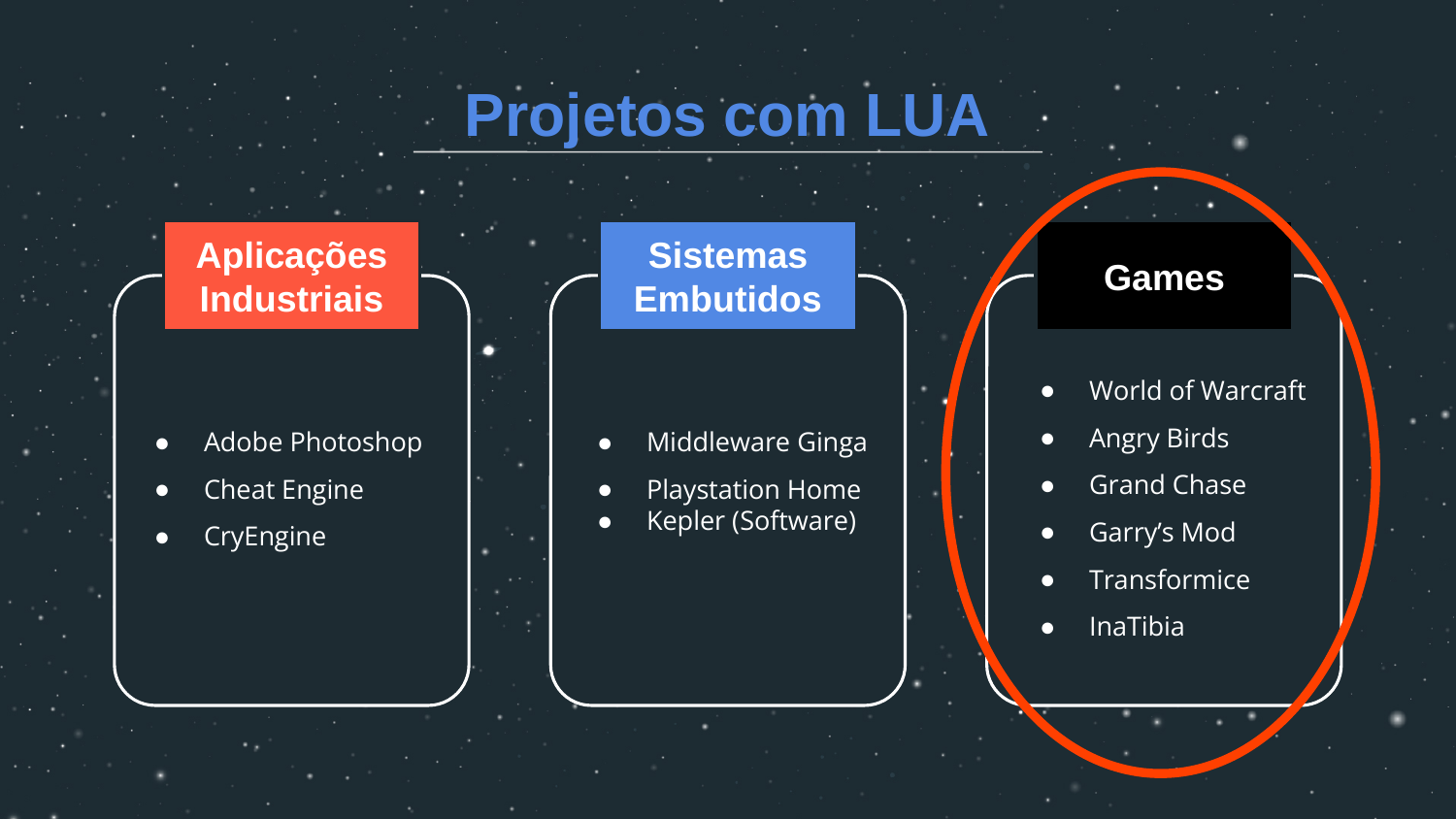

# Projetos com LUA

Aplicações Industriais
Sistemas Embutidos
Games
PRO
PREMIUM

World of Warcraft
Angry Birds
Grand Chase
Garry’s Mod
Transformice
InaTibia
Adobe Photoshop
Cheat Engine
CryEngine
Middleware Ginga
Playstation Home
Kepler (Software)